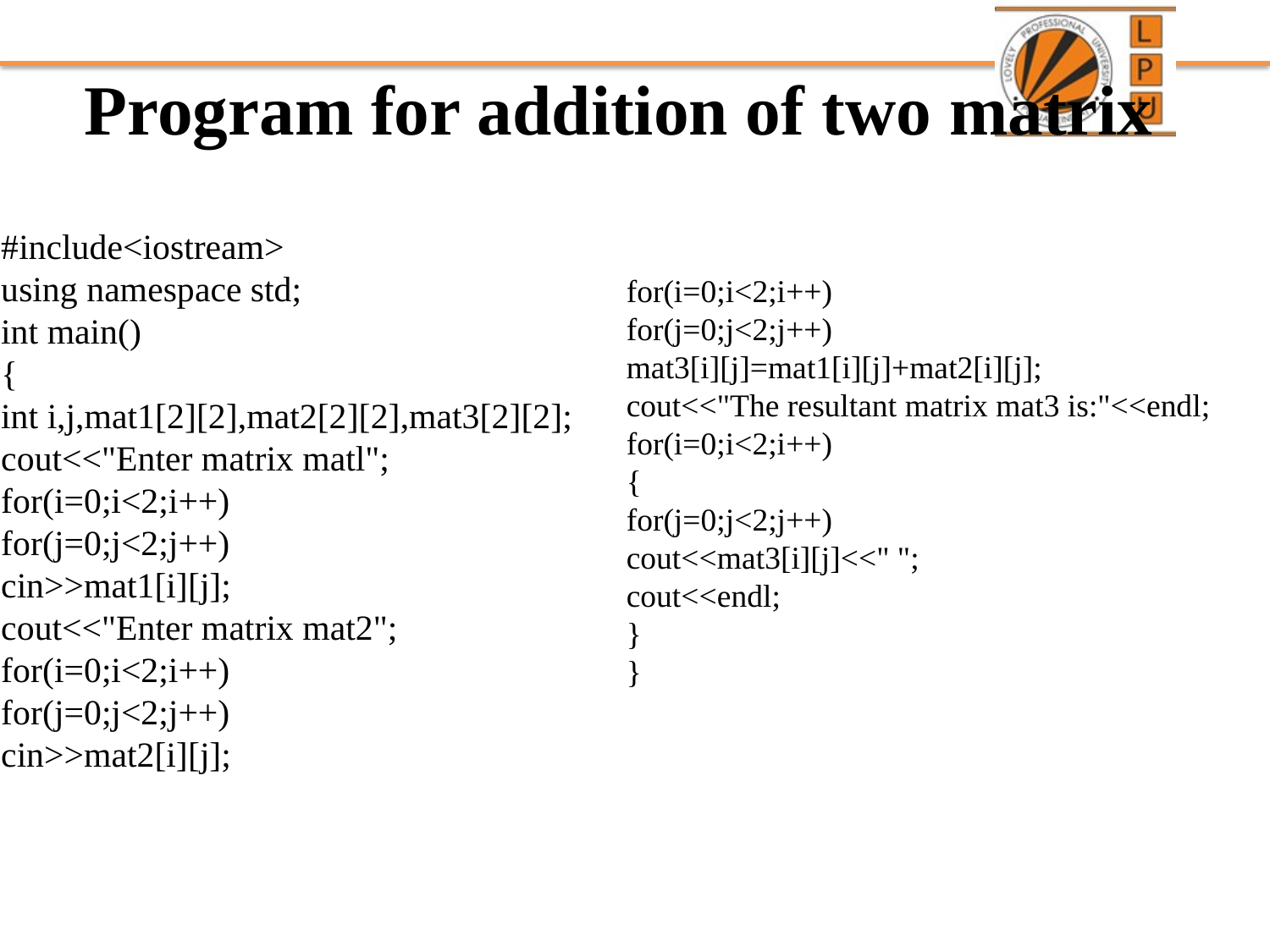

# Program for addition of two matrix
#include<iostream>
using namespace std;
int main()
{
int i,j,mat1[2][2],mat2[2][2],mat3[2][2];
cout<<"Enter matrix matl";
for(i=0;i<2;i++)
for(j=0;j<2;j++)
cin>>mat1[i][j];
cout<<"Enter matrix mat2";
for(i=0;i<2;i++)
for(j=0;j<2;j++)
cin>>mat2[i][j];
for(i=0;i<2;i++)
for(j=0;j<2;j++)
mat3[i][j]=mat1[i][j]+mat2[i][j];
cout<<"The resultant matrix mat3 is:"<<endl;
for(i=0;i<2;i++)
{
for(j=0;j<2;j++)
cout<<mat3[i][j]<<" ";
cout<<endl;
}
}